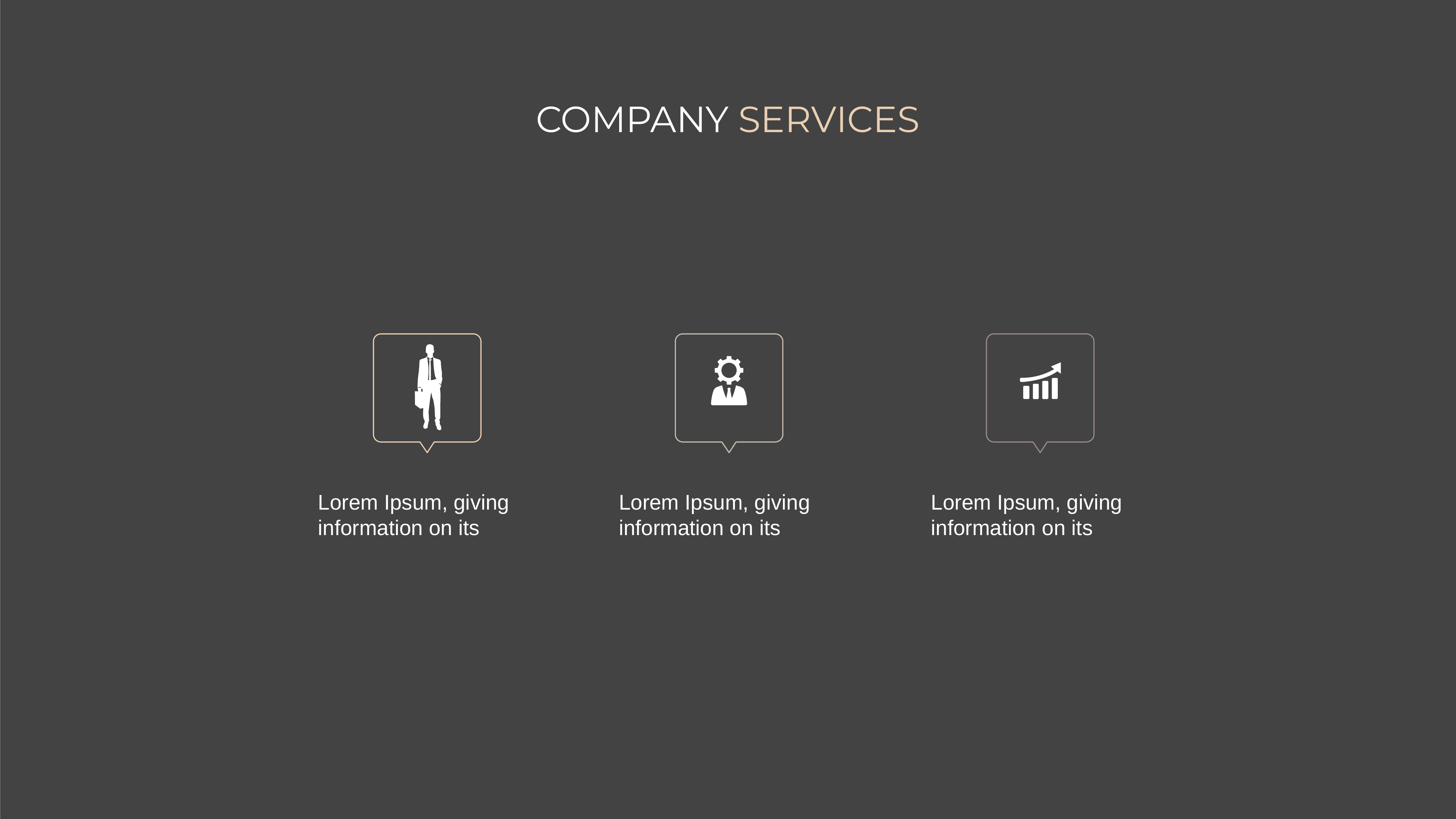

# COMPANY SERVICES

Lorem Ipsum, giving information on its
Lorem Ipsum, giving information on its
Lorem Ipsum, giving information on its